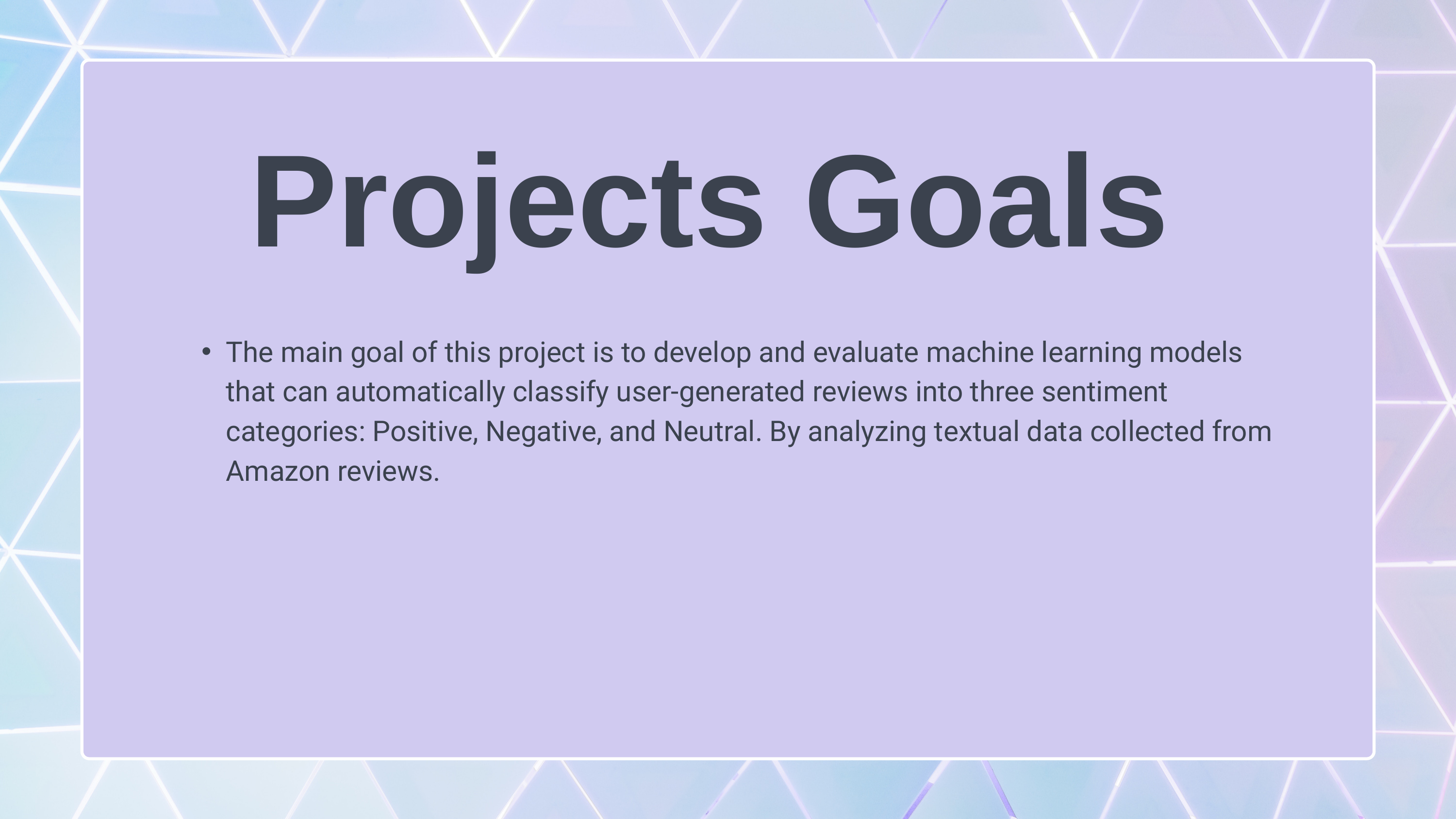

Projects Goals
The main goal of this project is to develop and evaluate machine learning models that can automatically classify user-generated reviews into three sentiment categories: Positive, Negative, and Neutral. By analyzing textual data collected from Amazon reviews.